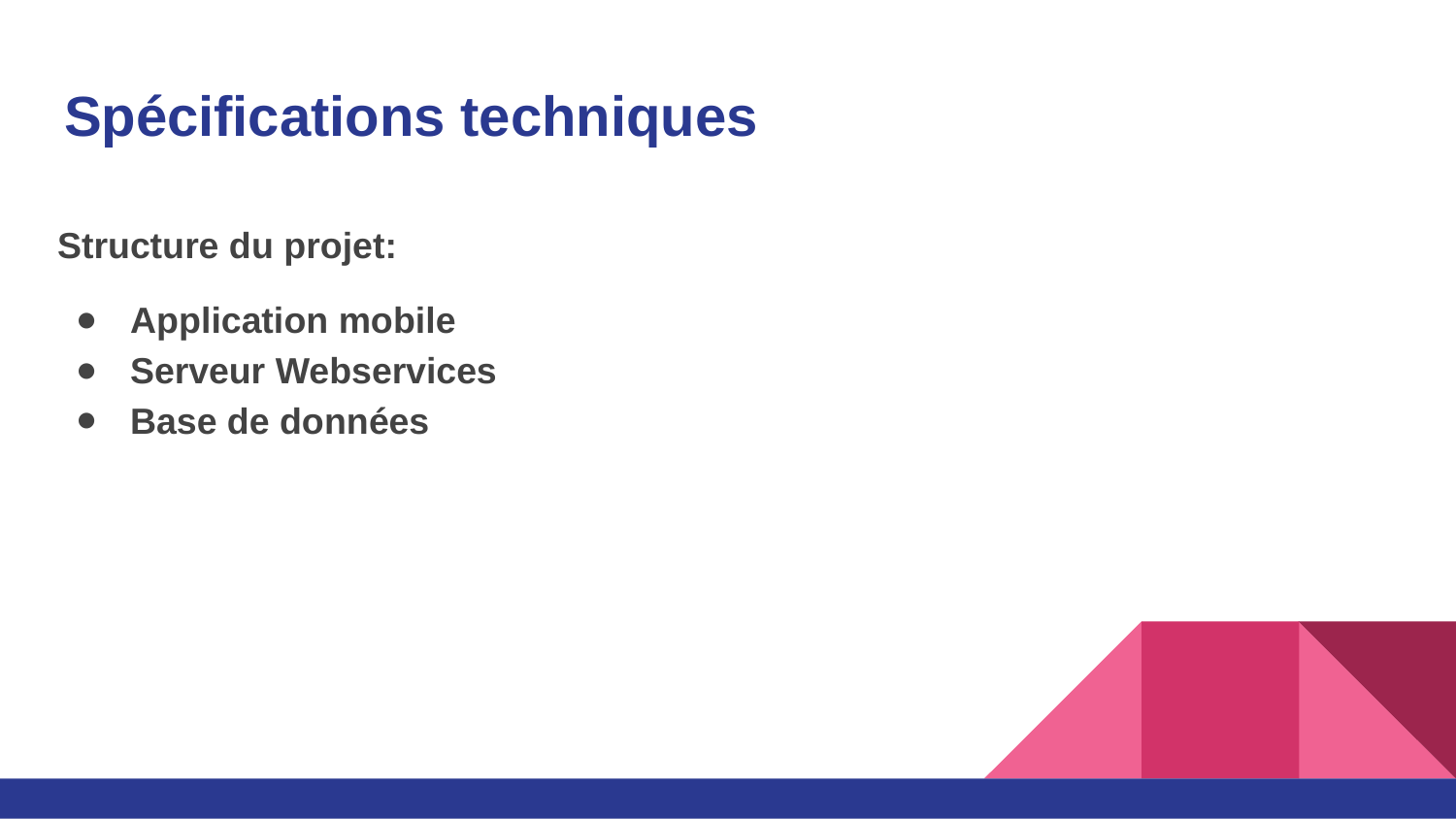

# Spécifications techniques
Structure du projet:
Application mobile
Serveur Webservices
Base de données